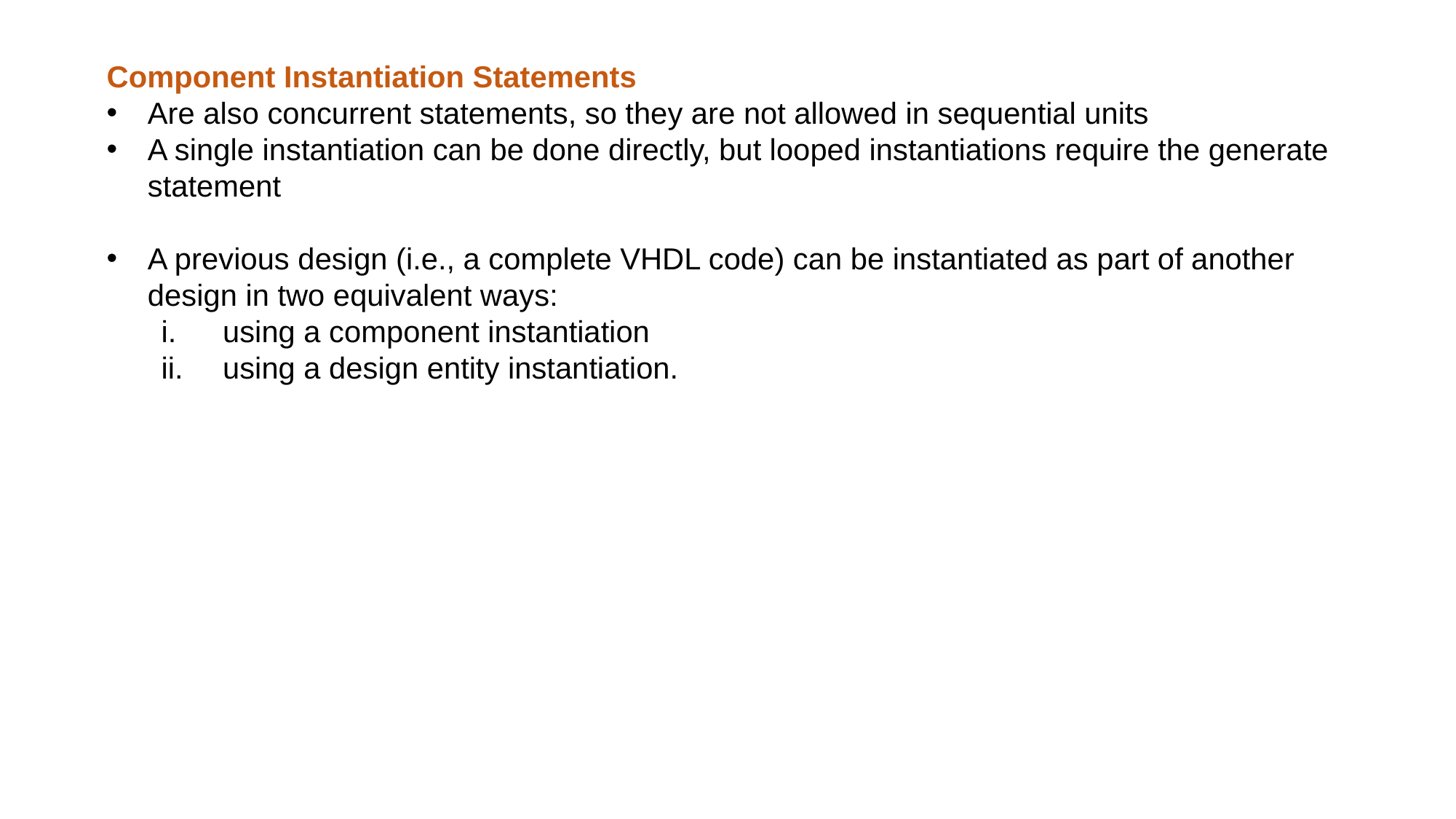

Component Instantiation Statements
Are also concurrent statements, so they are not allowed in sequential units
A single instantiation can be done directly, but looped instantiations require the generate statement

A previous design (i.e., a complete VHDL code) can be instantiated as part of another design in two equivalent ways:
using a component instantiation
using a design entity instantiation.